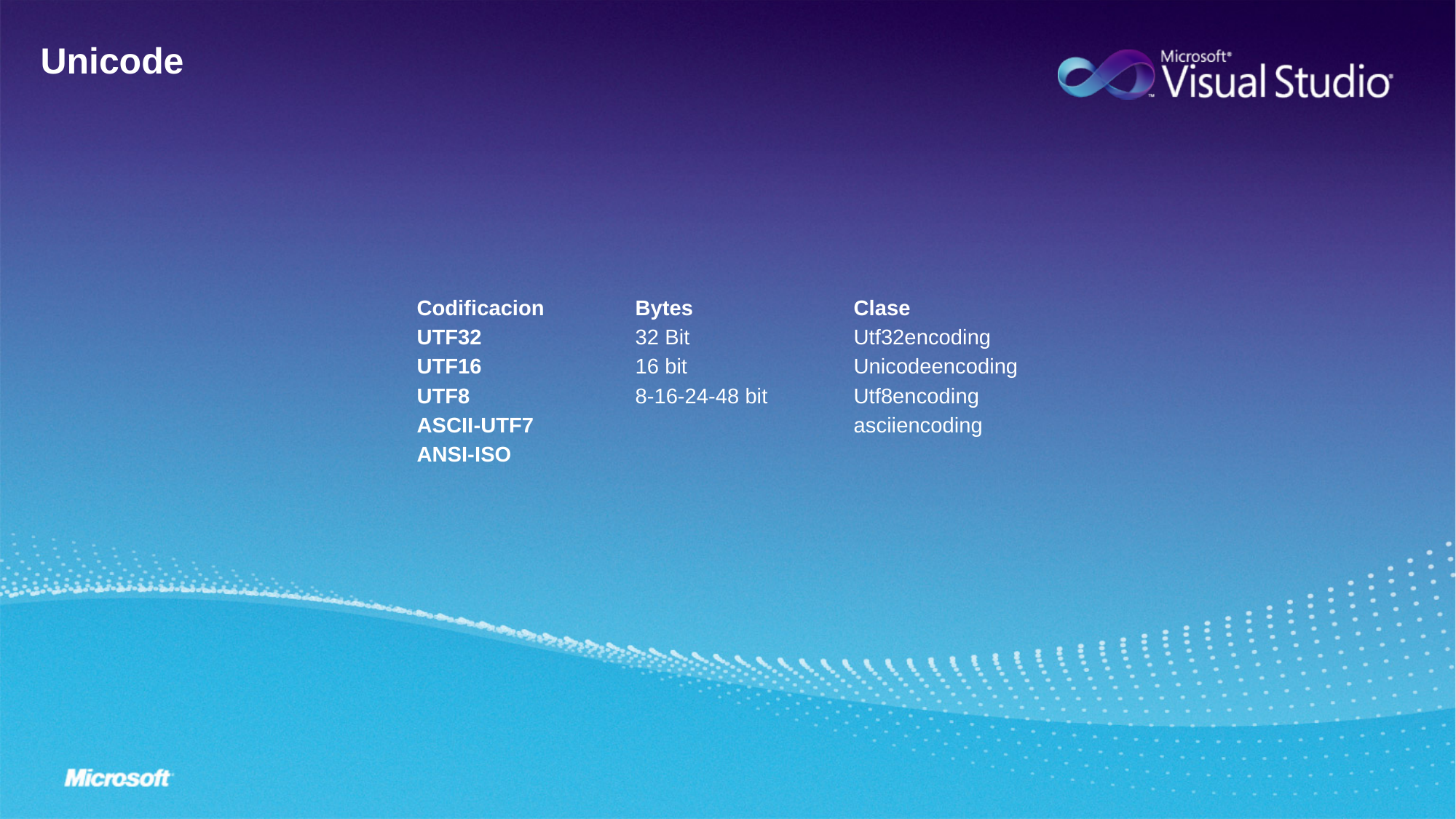

Unicode
| Codificacion | Bytes | Clase |
| --- | --- | --- |
| UTF32 | 32 Bit | Utf32encoding |
| UTF16 | 16 bit | Unicodeencoding |
| UTF8 | 8-16-24-48 bit | Utf8encoding |
| ASCII-UTF7 |  | asciiencoding |
| ANSI-ISO |  |  |